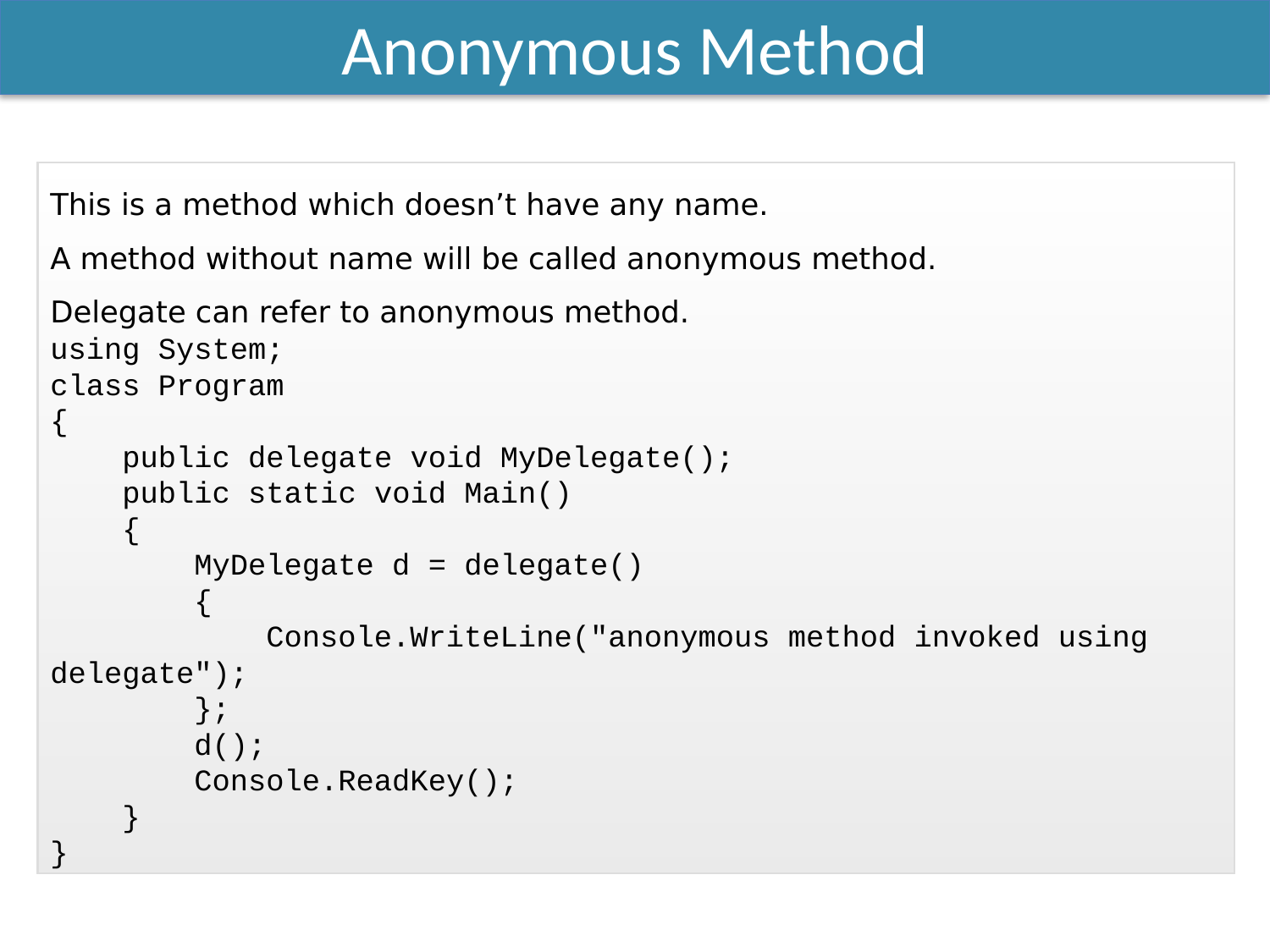

Anonymous Method
This is a method which doesn’t have any name.
A method without name will be called anonymous method.
Delegate can refer to anonymous method.
using System;
class Program
{
    public delegate void MyDelegate();
    public static void Main()
    {
        MyDelegate d = delegate()
        {
            Console.WriteLine("anonymous method invoked using delegate");
        };
        d();
        Console.ReadKey();
    }
}